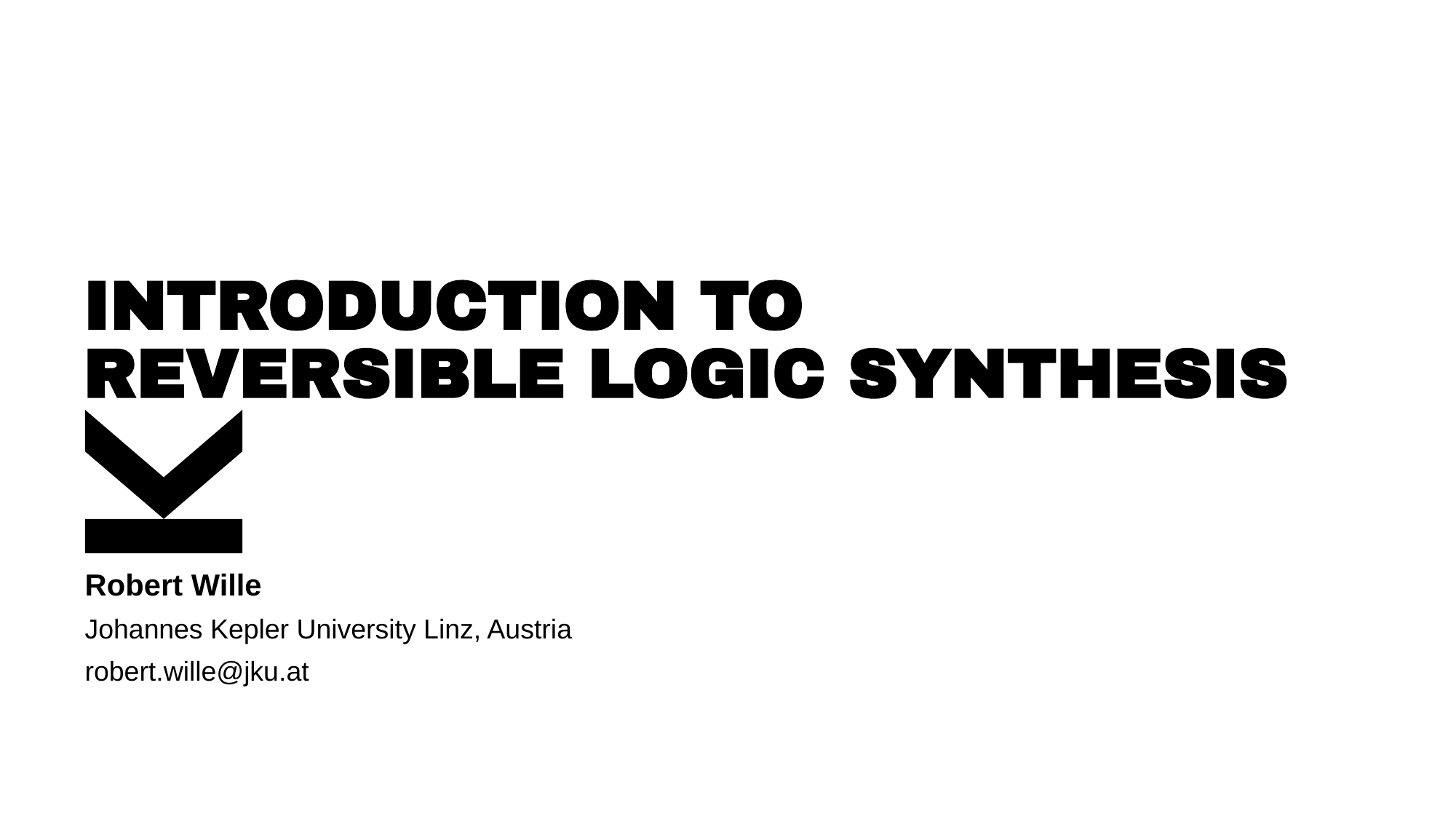

# Introduction to Reversible Logic Synthesis
Robert Wille
Johannes Kepler University Linz, Austria
robert.wille@jku.at